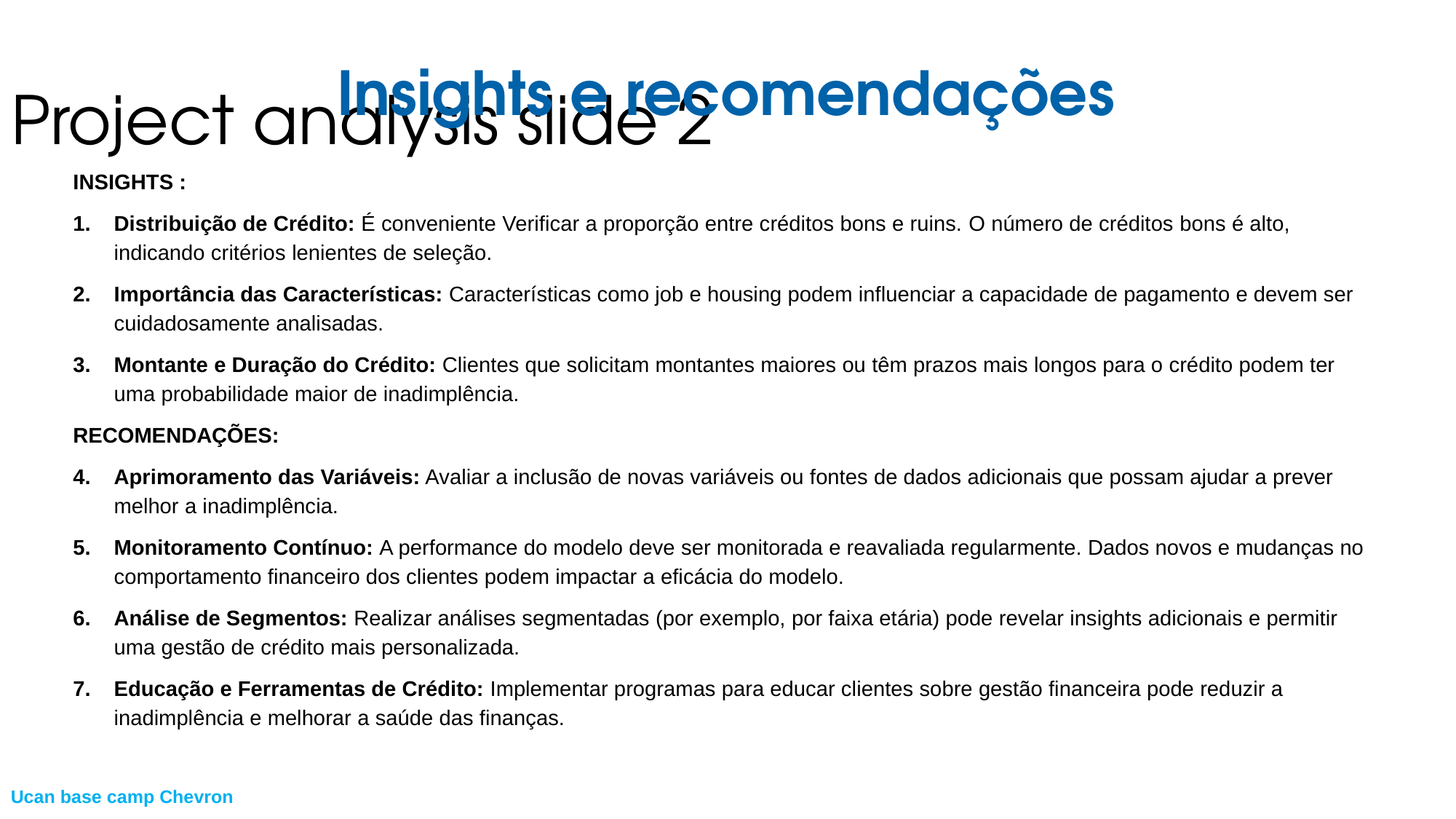

Project analysis slide 2
Insights e recomendações
INSIGHTS :
Distribuição de Crédito: É conveniente Verificar a proporção entre créditos bons e ruins. O número de créditos bons é alto, indicando critérios lenientes de seleção.
Importância das Características: Características como job e housing podem influenciar a capacidade de pagamento e devem ser cuidadosamente analisadas.
Montante e Duração do Crédito: Clientes que solicitam montantes maiores ou têm prazos mais longos para o crédito podem ter uma probabilidade maior de inadimplência.
RECOMENDAÇÕES:
Aprimoramento das Variáveis: Avaliar a inclusão de novas variáveis ou fontes de dados adicionais que possam ajudar a prever melhor a inadimplência.
Monitoramento Contínuo: A performance do modelo deve ser monitorada e reavaliada regularmente. Dados novos e mudanças no comportamento financeiro dos clientes podem impactar a eficácia do modelo.
Análise de Segmentos: Realizar análises segmentadas (por exemplo, por faixa etária) pode revelar insights adicionais e permitir uma gestão de crédito mais personalizada.
Educação e Ferramentas de Crédito: Implementar programas para educar clientes sobre gestão financeira pode reduzir a inadimplência e melhorar a saúde das finanças.
Ucan base camp Chevron